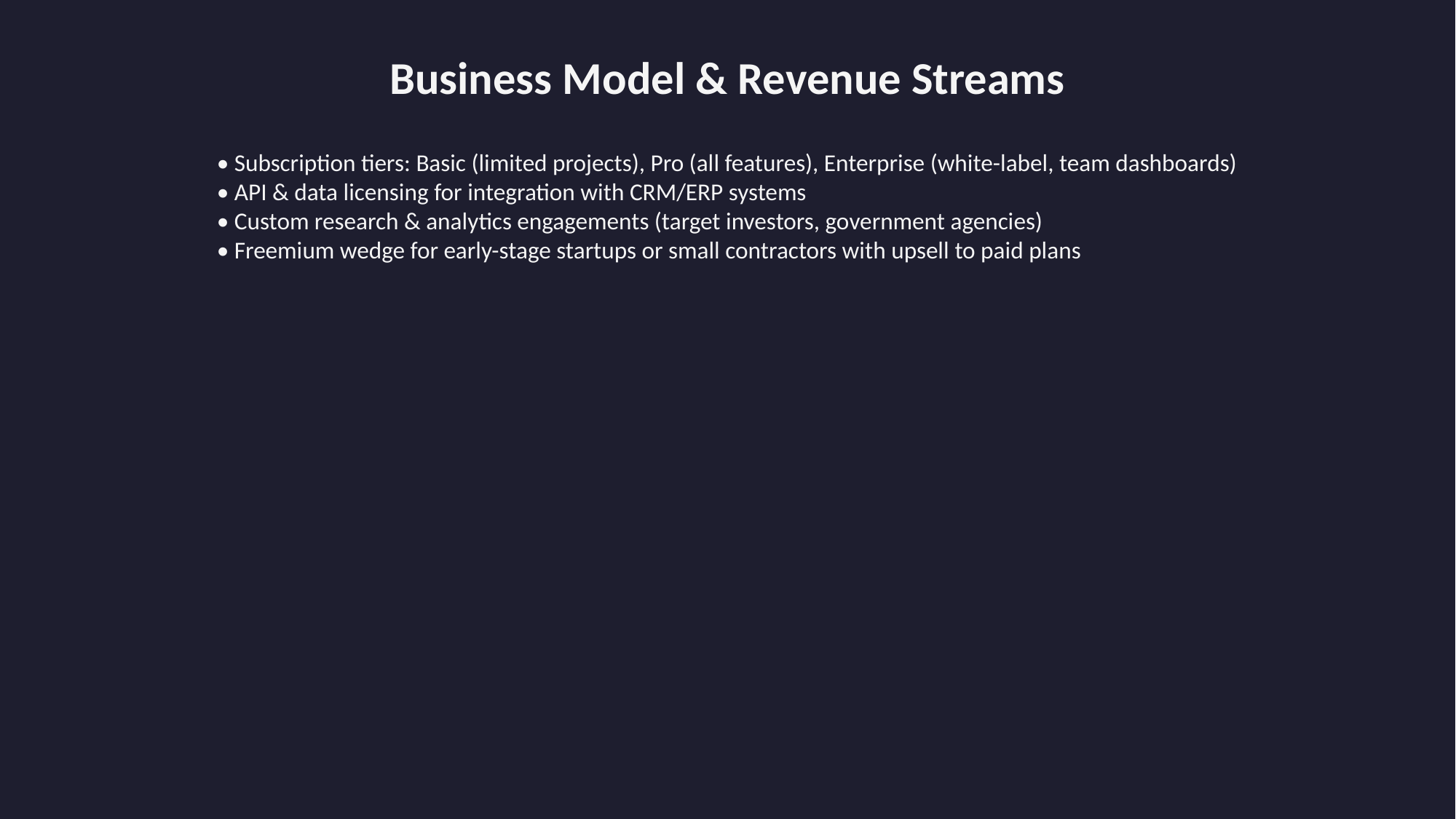

Business Model & Revenue Streams
• Subscription tiers: Basic (limited projects), Pro (all features), Enterprise (white-label, team dashboards)
• API & data licensing for integration with CRM/ERP systems
• Custom research & analytics engagements (target investors, government agencies)
• Freemium wedge for early-stage startups or small contractors with upsell to paid plans